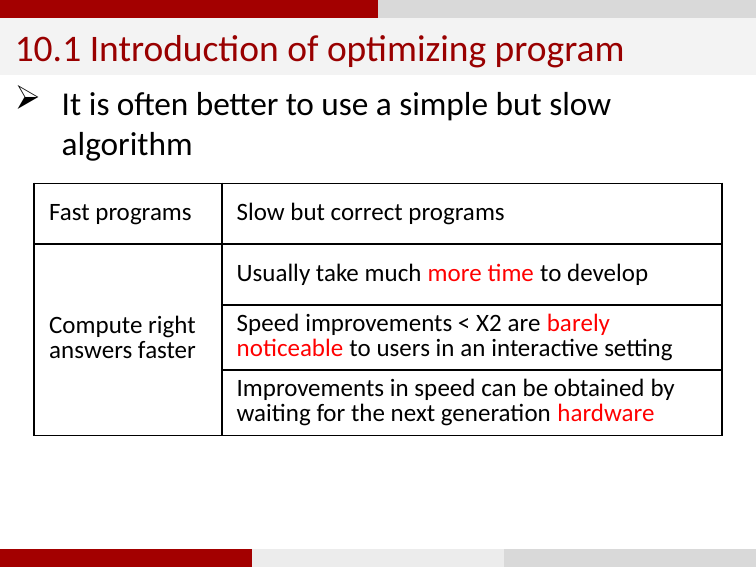

10.1 Introduction of optimizing program
It is often better to use a simple but slow algorithm
| Fast programs | Slow but correct programs |
| --- | --- |
| Compute right answers faster | Usually take much more time to develop |
|  | Speed improvements < X2 are barely noticeable to users in an interactive setting |
|  | Improvements in speed can be obtained by waiting for the next generation hardware |

4